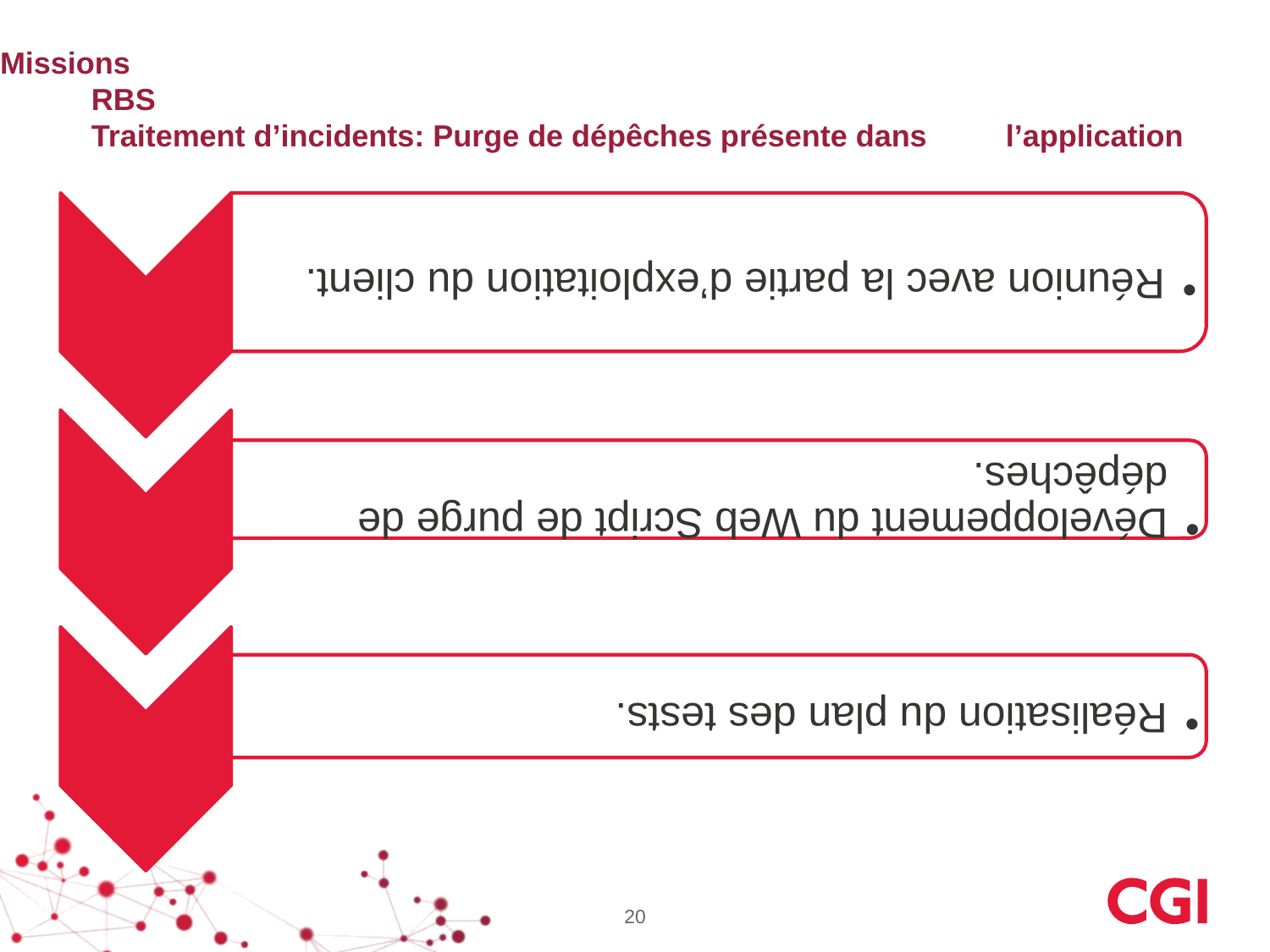

# Missions RBS Traitement d’incidents: Purge de dépêches présente dans 	l’application

Réunion avec la partie d’exploitation du client.

Développement du Web Script de purge de dépêches.

Réalisation du plan des tests.
20